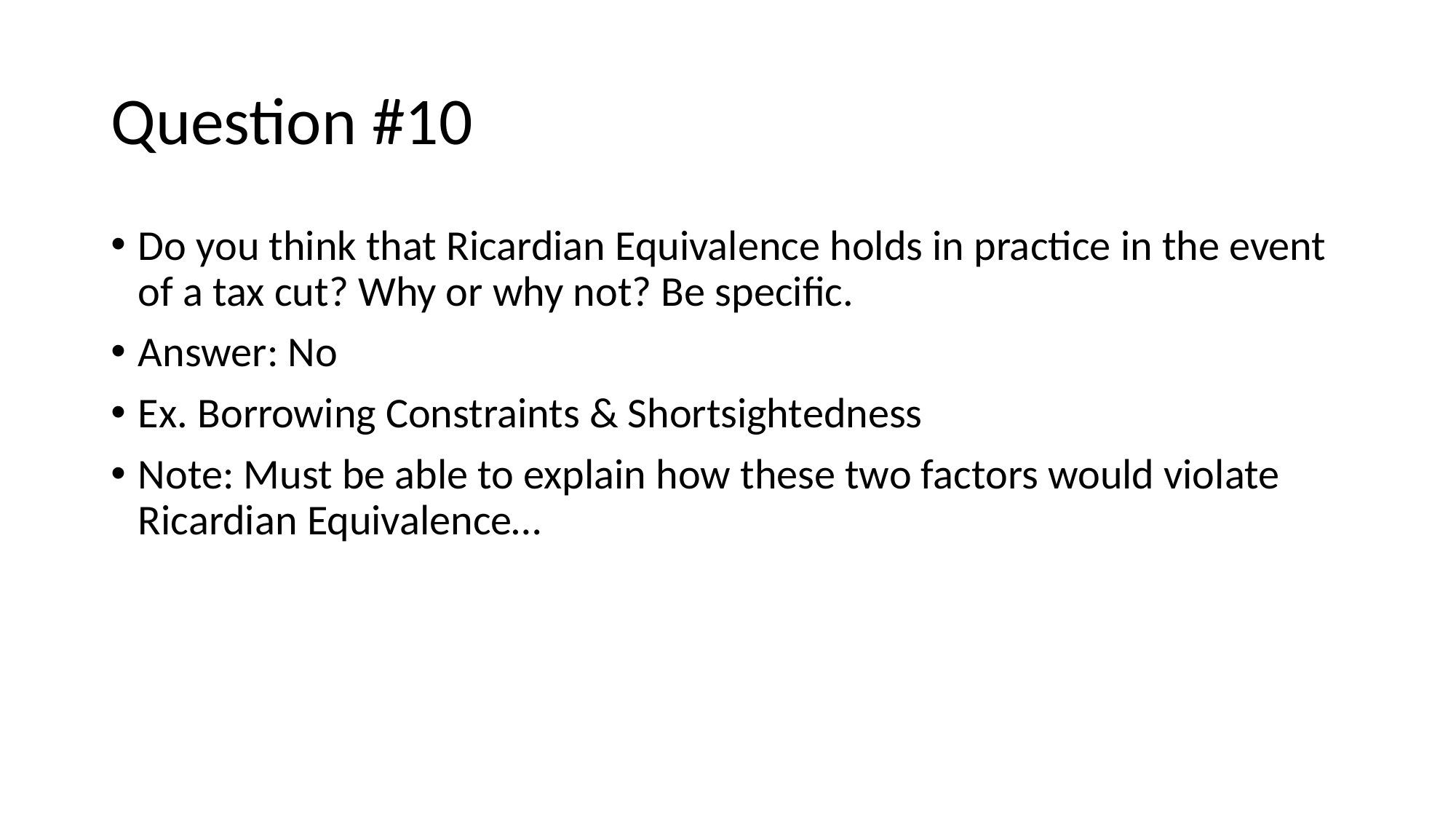

# Question #10
Do you think that Ricardian Equivalence holds in practice in the event of a tax cut? Why or why not? Be specific.
Answer: No
Ex. Borrowing Constraints & Shortsightedness
Note: Must be able to explain how these two factors would violate Ricardian Equivalence…